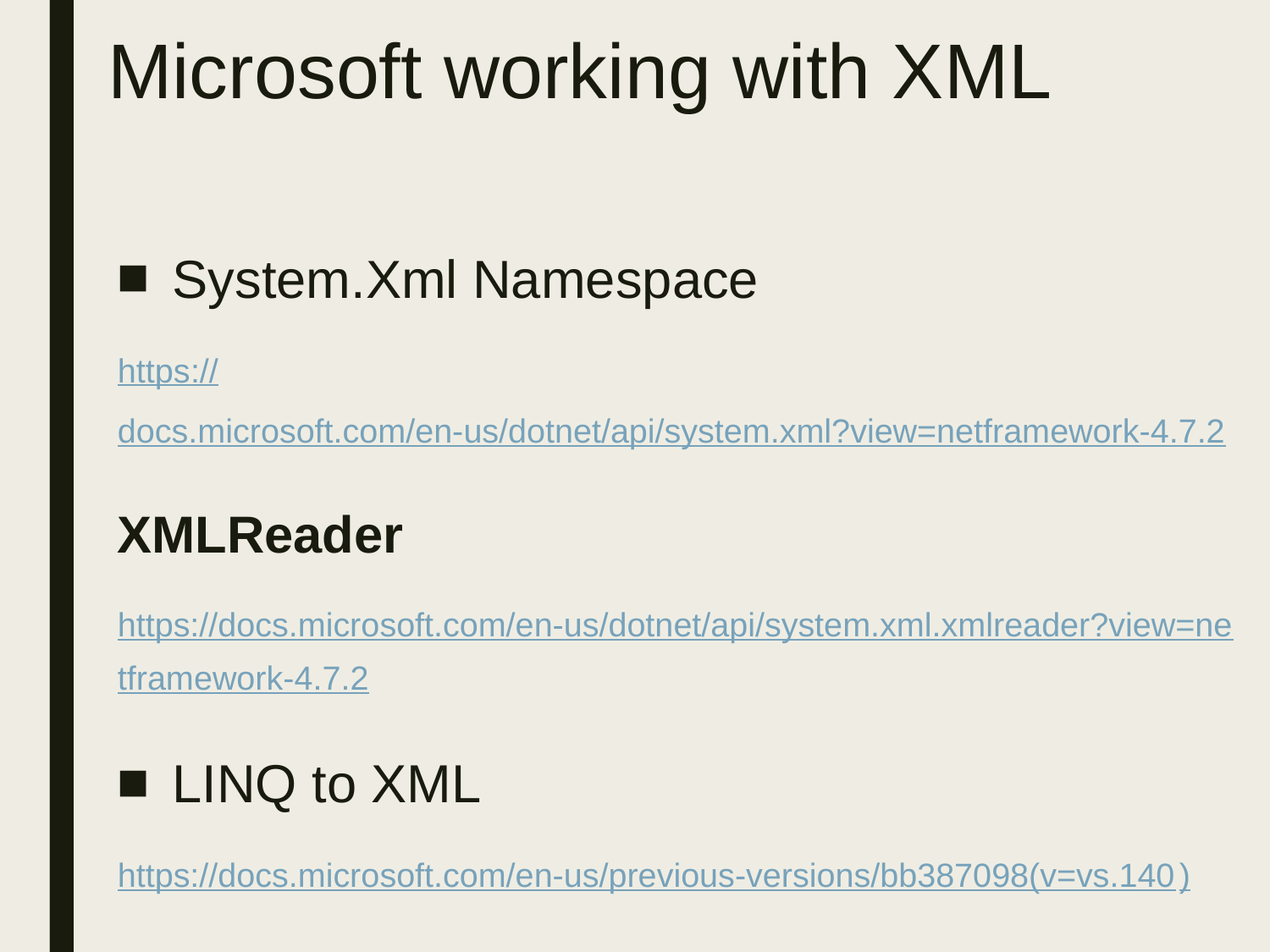

# Microsoft working with XML
System.Xml Namespace
https://docs.microsoft.com/en-us/dotnet/api/system.xml?view=netframework-4.7.2
XMLReader
https://docs.microsoft.com/en-us/dotnet/api/system.xml.xmlreader?view=netframework-4.7.2
LINQ to XML
https://docs.microsoft.com/en-us/previous-versions/bb387098(v=vs.140)